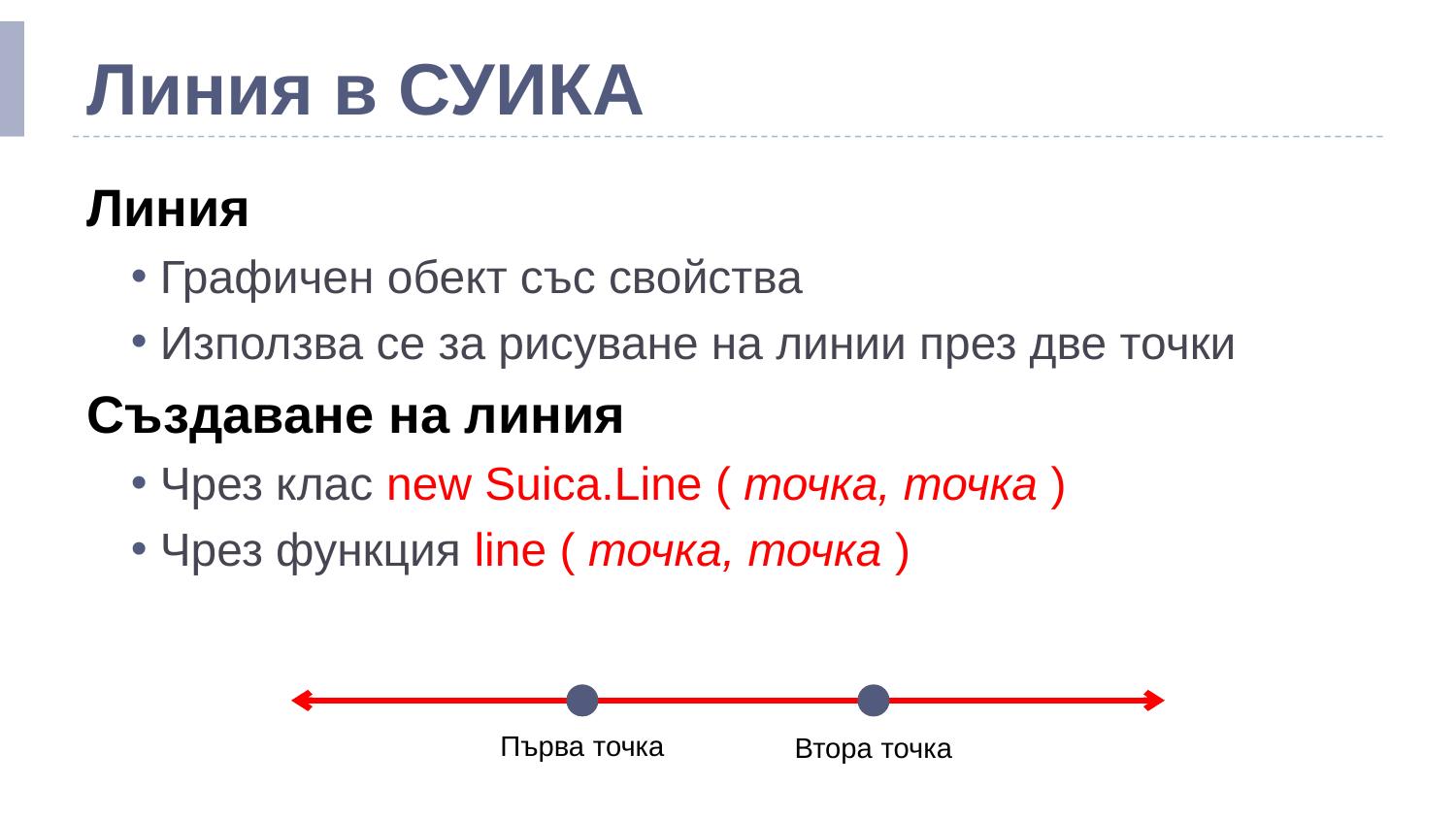

# Линия в СУИКА
Линия
Графичен обект със свойства
Използва се за рисуване на линии през две точки
Създаване на линия
Чрез клас new Suica.Line ( точка, точка )
Чрез функция line ( точка, точка )

Първа точка
Втора точка